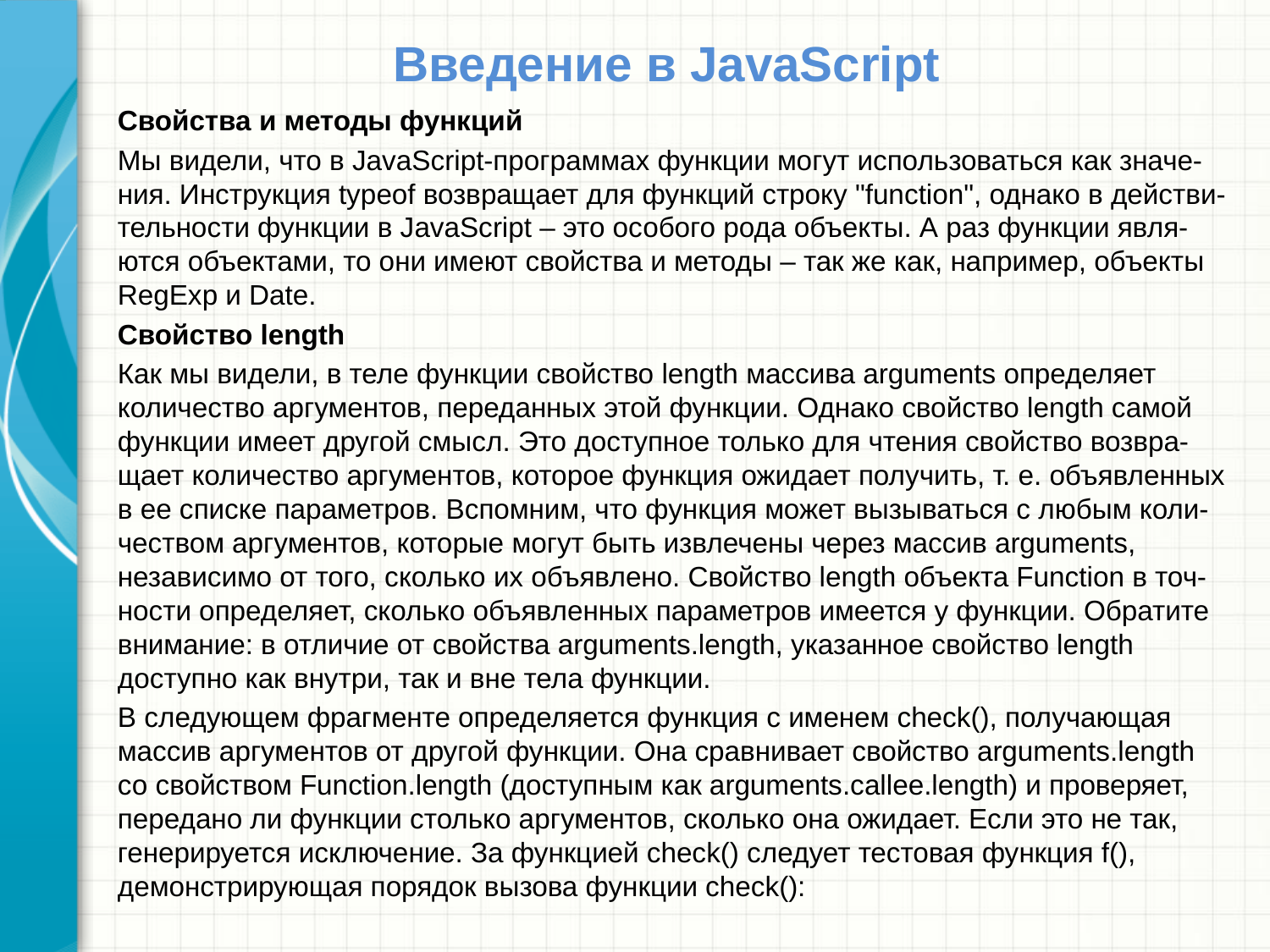

# Введение в JavaScript
Свойства и методы функций
Мы видели, что в JavaScript-программах функции могут использоваться как значе-ния. Инструкция typeof возвращает для функций строку "function", однако в действи-тельности функции в JavaScript – это особого рода объекты. А раз функции явля-ются объектами, то они имеют свойства и методы – так же как, например, объекты RegExp и Date.
Свойство length
Как мы видели, в теле функции свойство length массива arguments определяет количество аргументов, переданных этой функции. Однако свойство length самой функции имеет другой смысл. Это доступное только для чтения свойство возвра-щает количество аргументов, которое функция ожидает получить, т. е. объявленных в ее списке параметров. Вспомним, что функция может вызываться с любым коли-чеством аргументов, которые могут быть извлечены через массив arguments, независимо от того, сколько их объявлено. Свойство length объекта Function в точ-ности определяет, сколько объявленных параметров имеется у функции. Обратите внимание: в отличие от свойства arguments.length, указанное свойство length доступно как внутри, так и вне тела функции.
В следующем фрагменте определяется функция с именем check(), получающая массив аргументов от другой функции. Она сравнивает свойство arguments.length со свойством Function.length (доступным как arguments.callee.length) и проверяет, передано ли функции столько аргументов, сколько она ожидает. Если это не так, генерируется исключение. За функцией check() следует тестовая функция f(), демонстрирующая порядок вызова функции check():